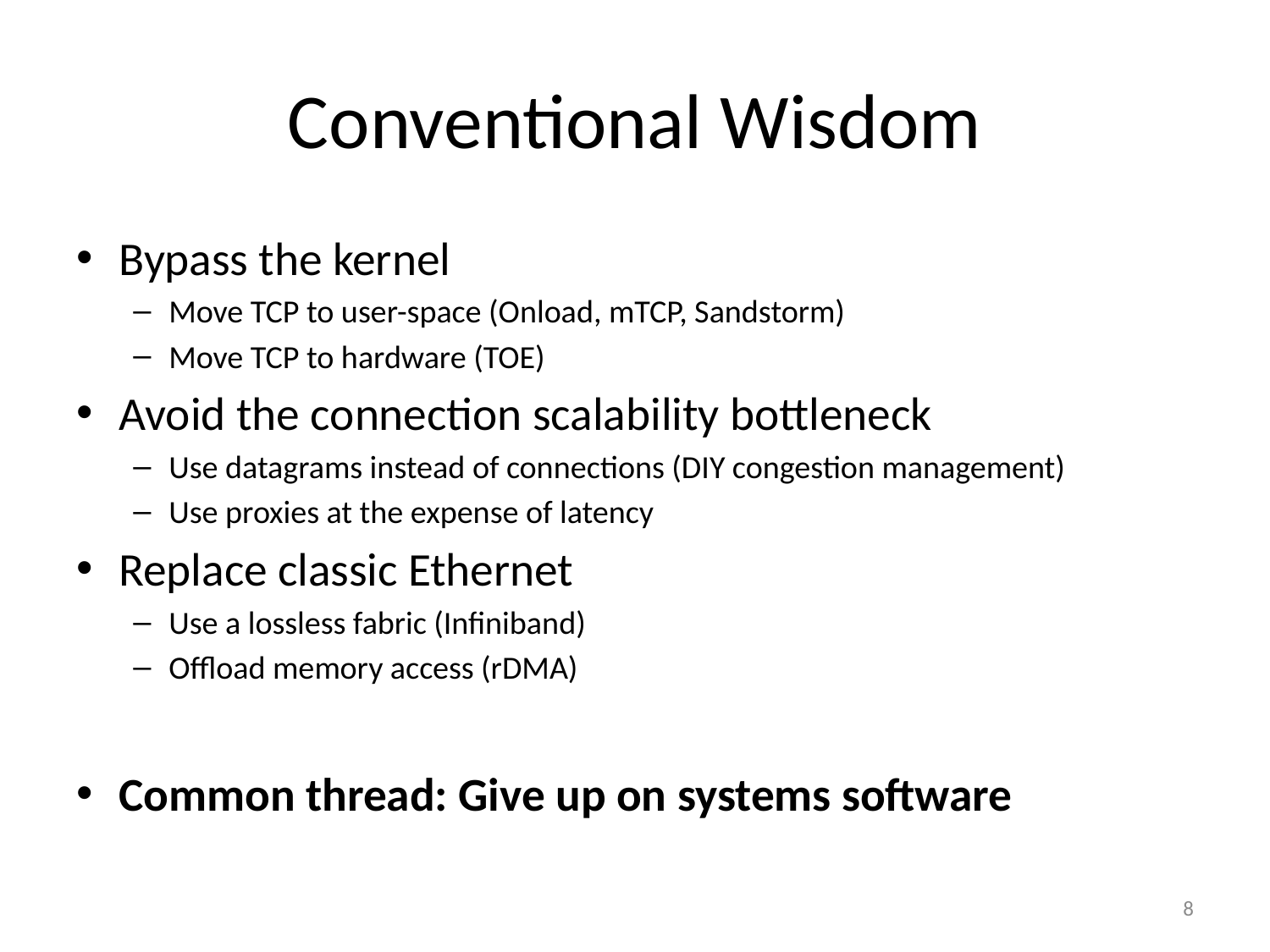

# Conventional Wisdom
Bypass the kernel
Move TCP to user-space (Onload, mTCP, Sandstorm)
Move TCP to hardware (TOE)
Avoid the connection scalability bottleneck
Use datagrams instead of connections (DIY congestion management)
Use proxies at the expense of latency
Replace classic Ethernet
Use a lossless fabric (Infiniband)
Offload memory access (rDMA)

Common thread: Give up on systems software
8